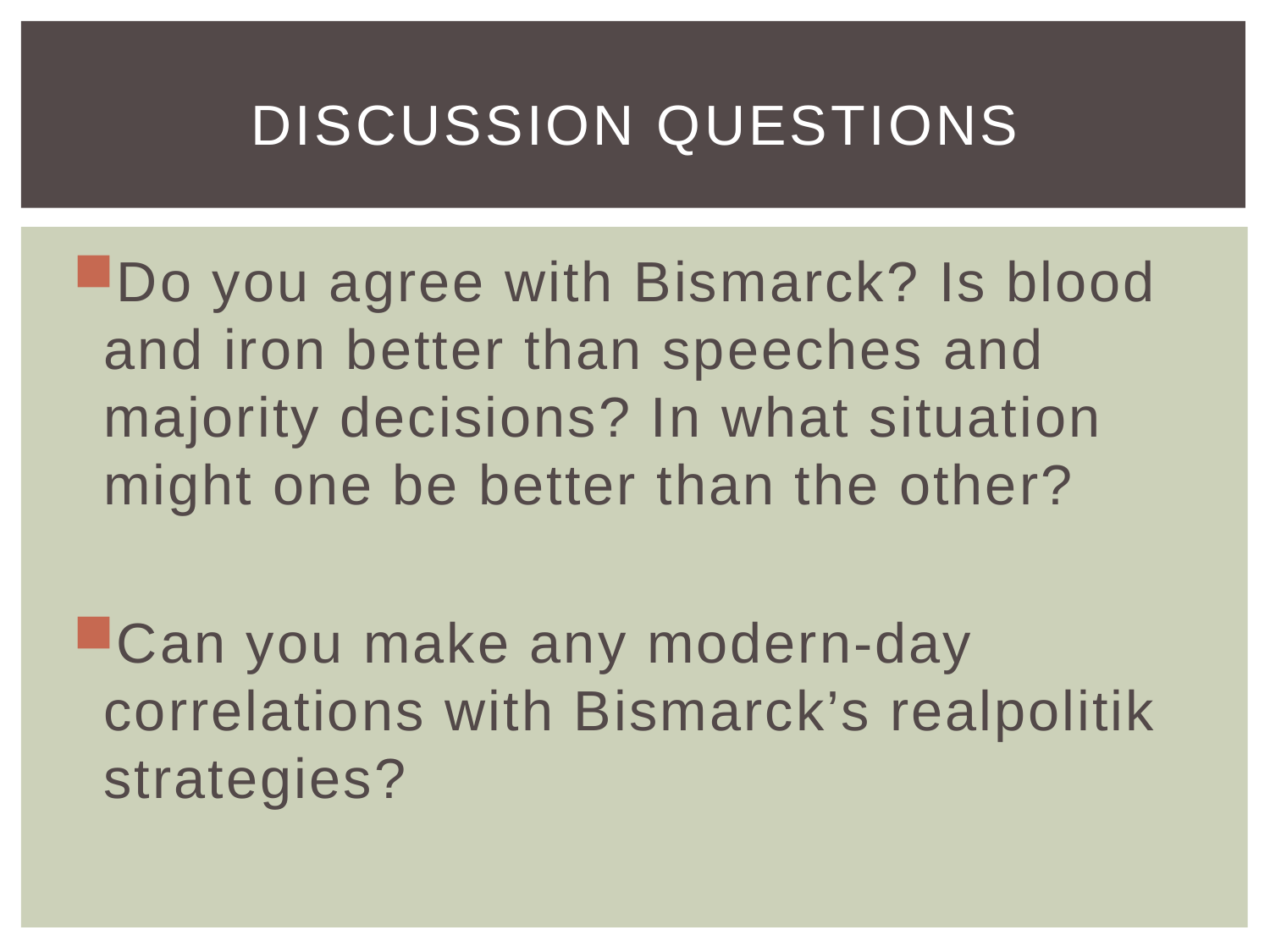

# Discussion questions
Do you agree with Bismarck? Is blood and iron better than speeches and majority decisions? In what situation might one be better than the other?

Can you make any modern-day correlations with Bismarck’s realpolitik strategies?